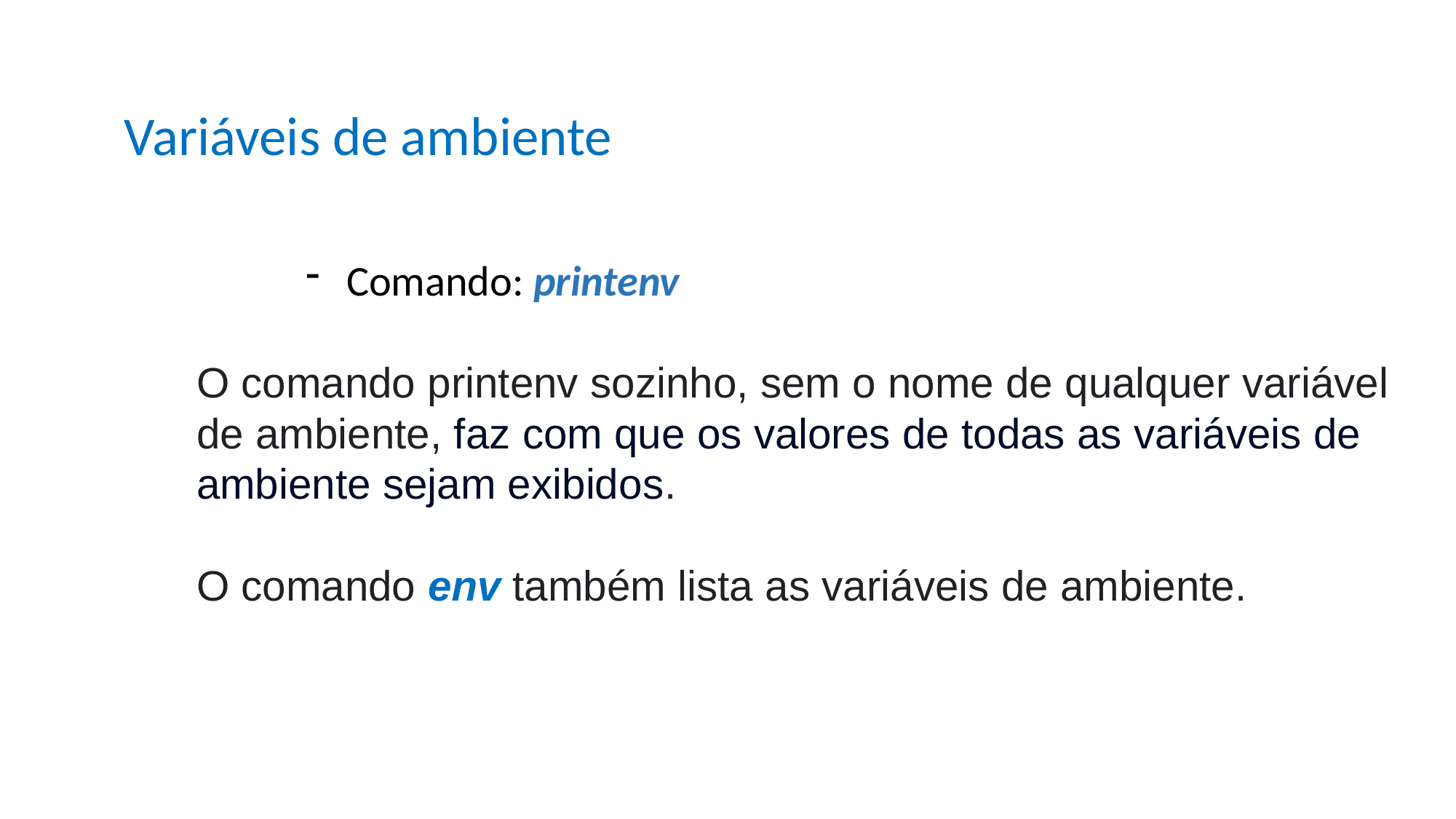

Variáveis de ambiente

Comando: printenv

O comando printenv sozinho, sem o nome de qualquer variável de ambiente, faz com que os valores de todas as variáveis de ambiente sejam exibidos.

O comando env também lista as variáveis de ambiente.